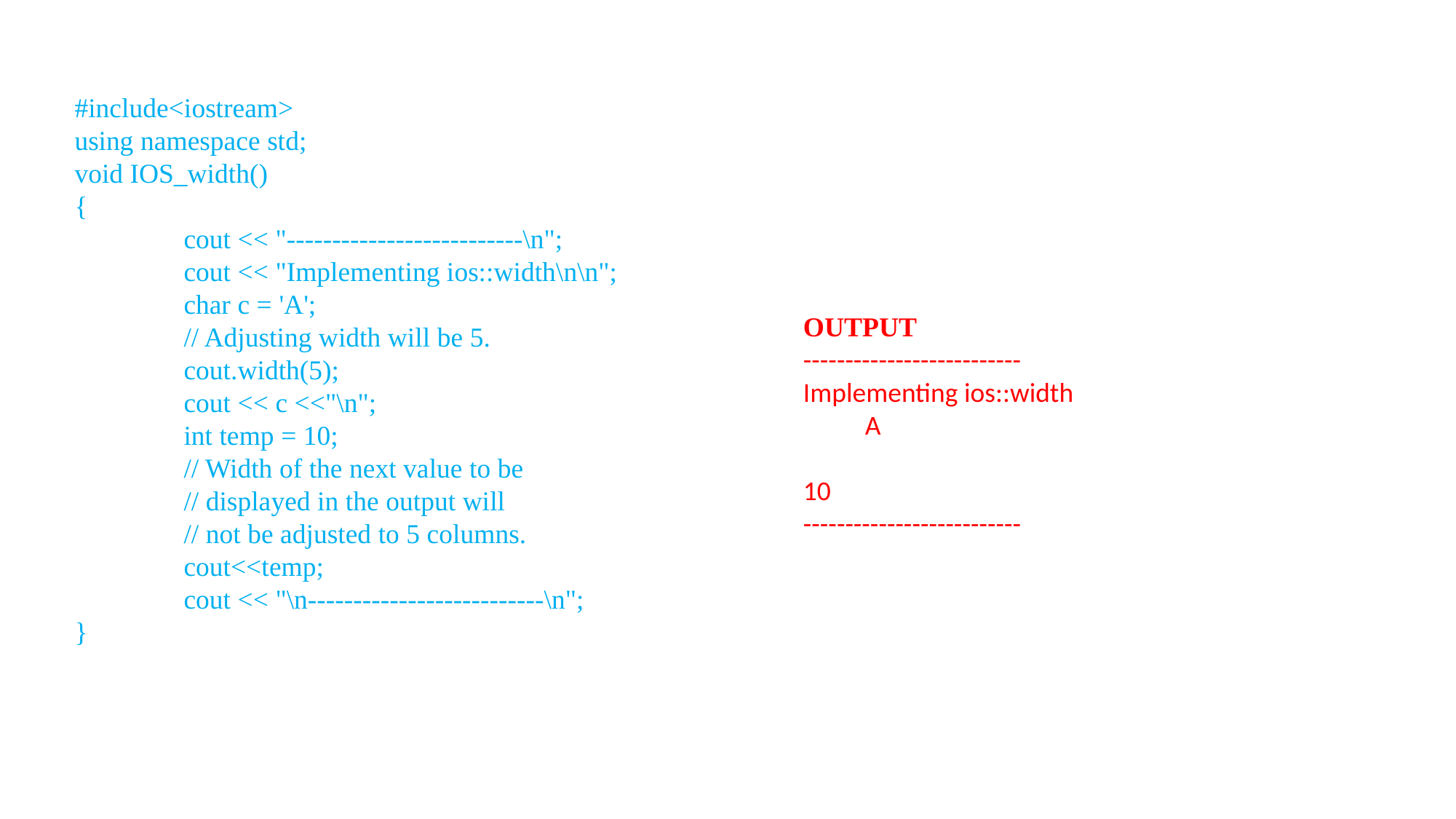

#include<iostream>
using namespace std;
void IOS_width()
{
	cout << "--------------------------\n";
	cout << "Implementing ios::width\n\n";
	char c = 'A';
	// Adjusting width will be 5.
	cout.width(5);
	cout << c <<"\n";
	int temp = 10;
	// Width of the next value to be
	// displayed in the output will
	// not be adjusted to 5 columns.
	cout<<temp;
	cout << "\n--------------------------\n";
}
OUTPUT
--------------------------
Implementing ios::width
          A

10
--------------------------